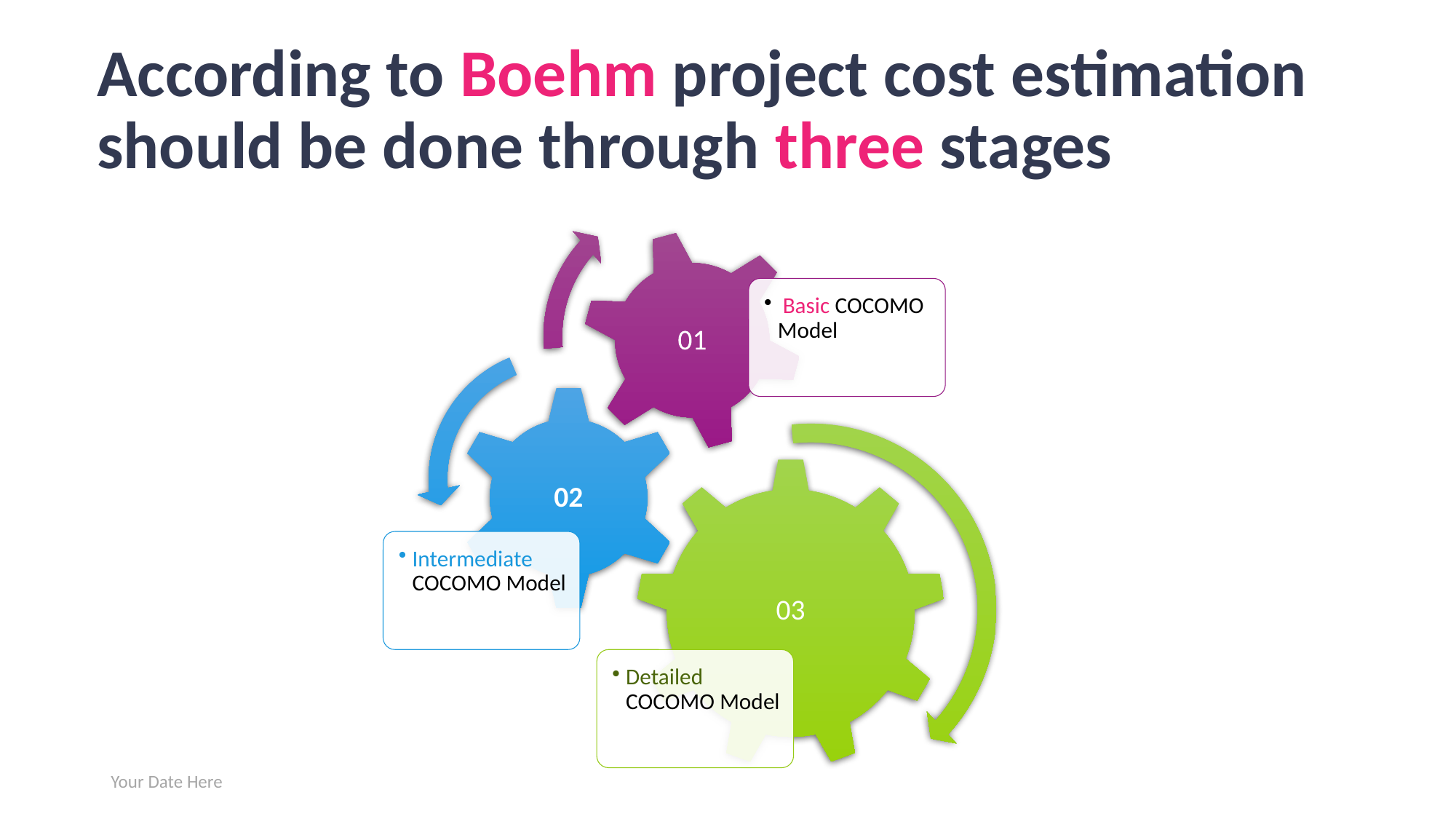

# According to Boehm project cost estimation should be done through three stages

03
Detailed COCOMO Model
02
Intermediate COCOMO Model

01
 Basic COCOMO Model

Your Date Here